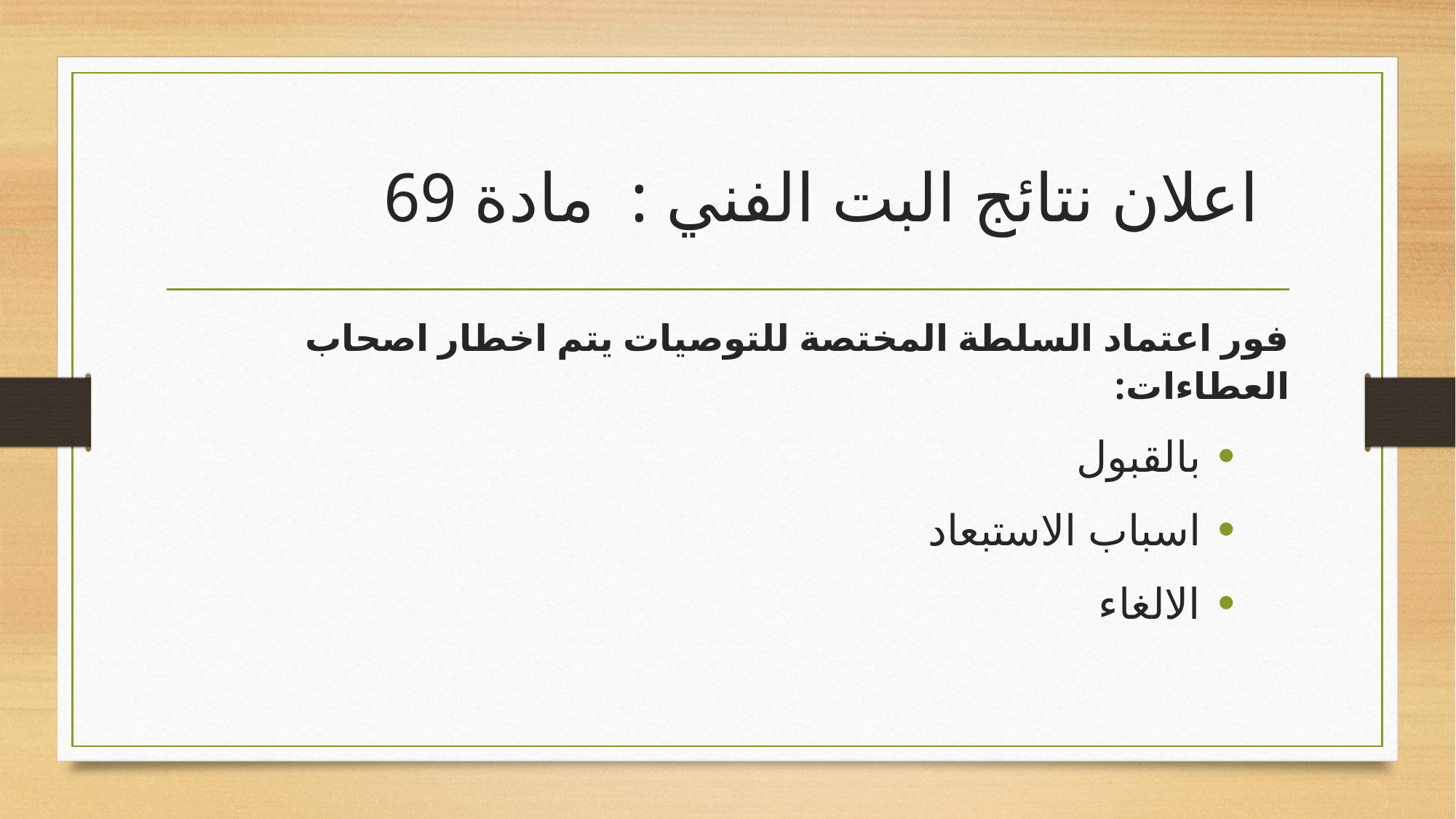

# اعلان نتائج البت الفني :  مادة 69
فور اعتماد السلطة المختصة للتوصيات يتم اخطار اصحاب العطاءات:
بالقبول
اسباب الاستبعاد
الالغاء